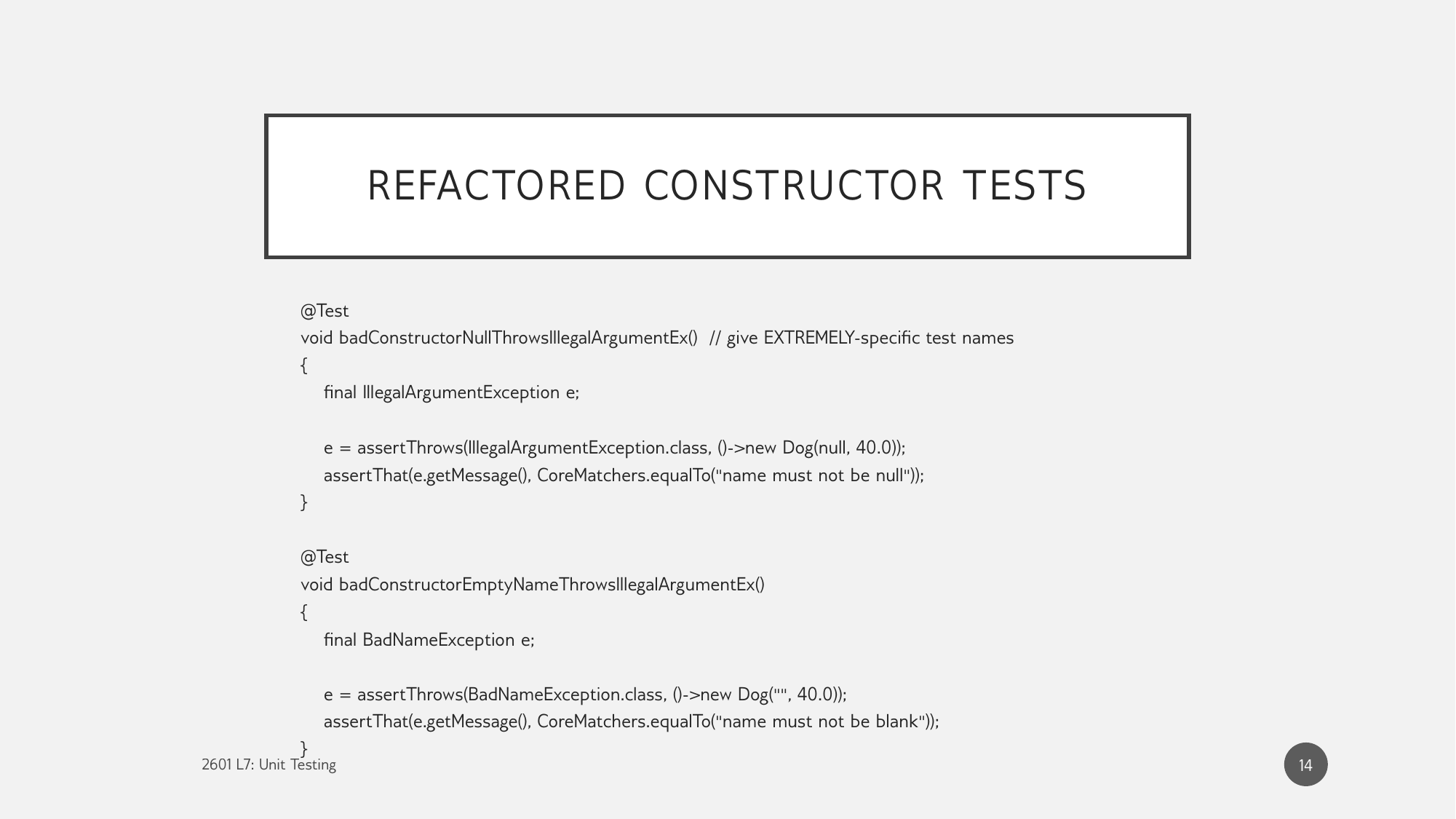

# Refactored constructor tests
    @Test
    void badConstructorNullThrowsIllegalArgumentEx()  // give EXTREMELY-specific test names
    {
        final IllegalArgumentException e;

        e = assertThrows(IllegalArgumentException.class, ()->new Dog(null, 40.0));
        assertThat(e.getMessage(), CoreMatchers.equalTo("name must not be null"));
    }

    @Test
    void badConstructorEmptyNameThrowsIllegalArgumentEx()
    {
        final BadNameException e;

        e = assertThrows(BadNameException.class, ()->new Dog("", 40.0));
        assertThat(e.getMessage(), CoreMatchers.equalTo("name must not be blank"));
    }
14
2601 L7: Unit Testing